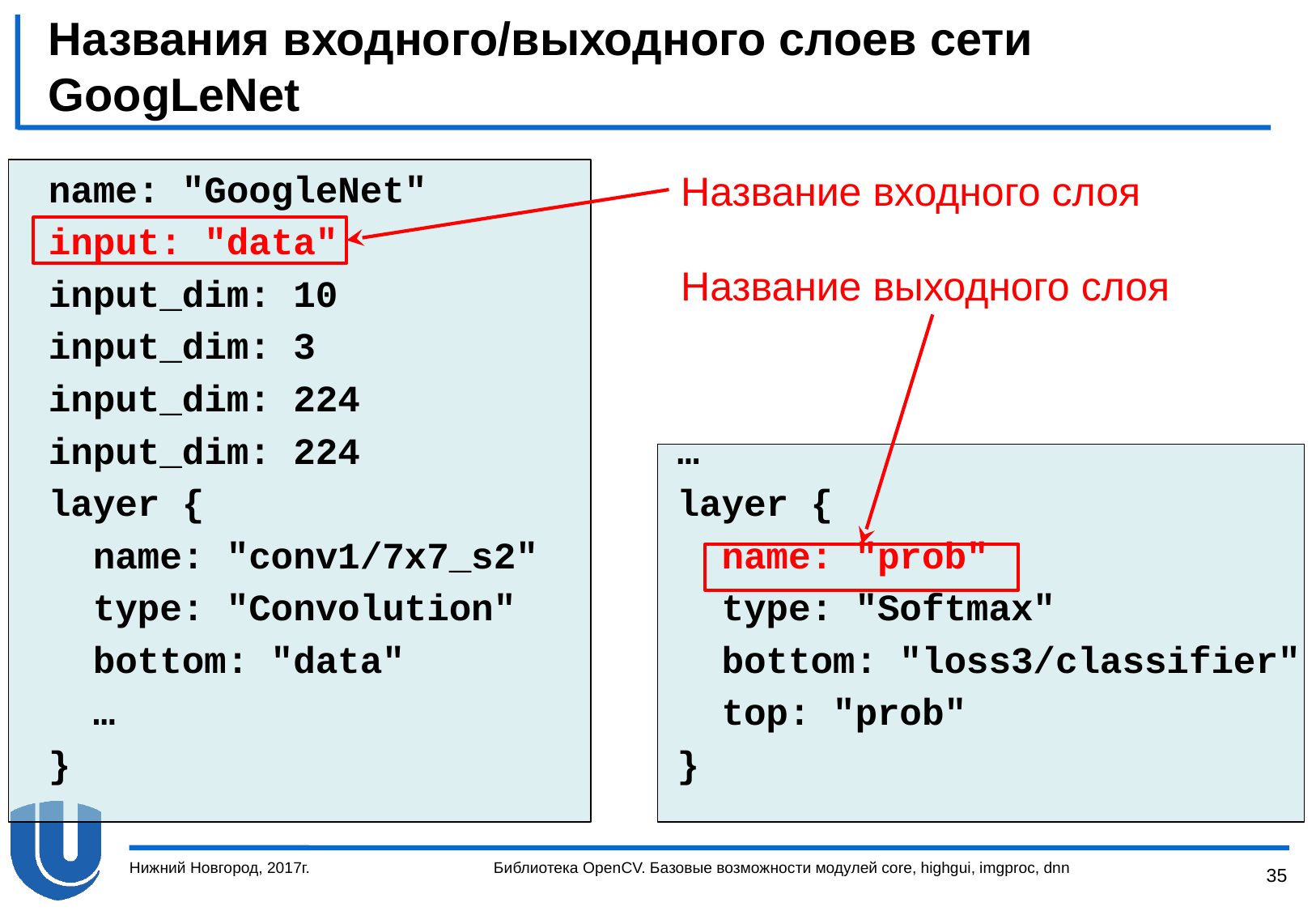

# Названия входного/выходного слоев сети GoogLeNet

name: "GoogleNet"
input: "data"
input_dim: 10
input_dim: 3
input_dim: 224
input_dim: 224
layer {
  name: "conv1/7x7_s2"
  type: "Convolution"
  bottom: "data"
  …
}

…
layer {
  name: "prob"
  type: "Softmax"
  bottom: "loss3/classifier"
  top: "prob"
}

Название входного слоя

Название выходного слоя

Нижний Новгород, 2017г.
Библиотека OpenCV. Базовые возможности модулей core, highgui, imgproc, dnn